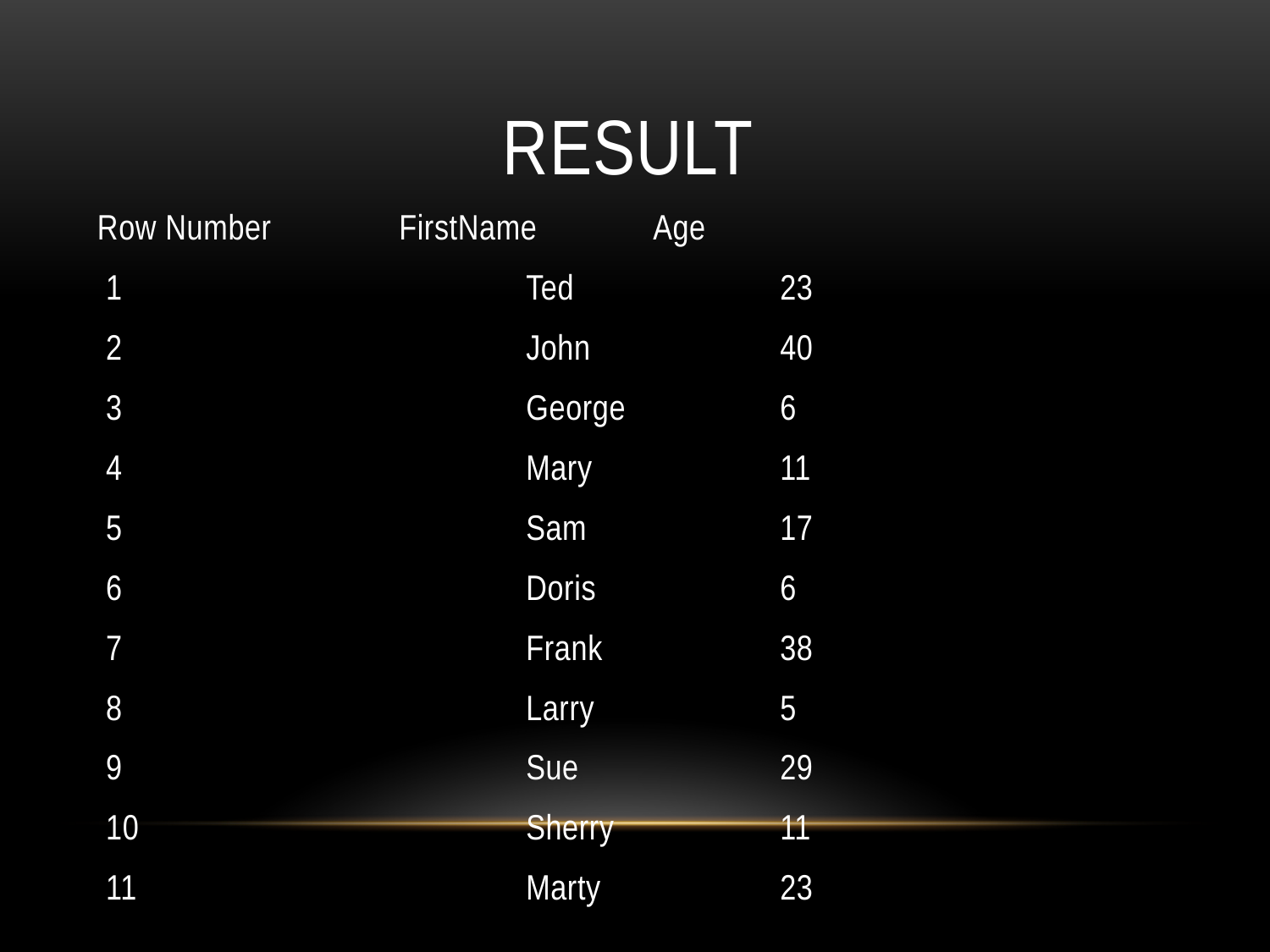

# RESULT
Row Number		FirstName 	Age
 1			 	Ted 		23
 2			 	John 		40
 3			 	George 		6
 4			 	Mary 		11
 5			 	Sam 		17
 6			 	Doris 		6
 7			 	Frank 		38
 8			 	Larry 		5
 9			 	Sue		29
 10			 	Sherry 		11
 11			 	Marty 		23